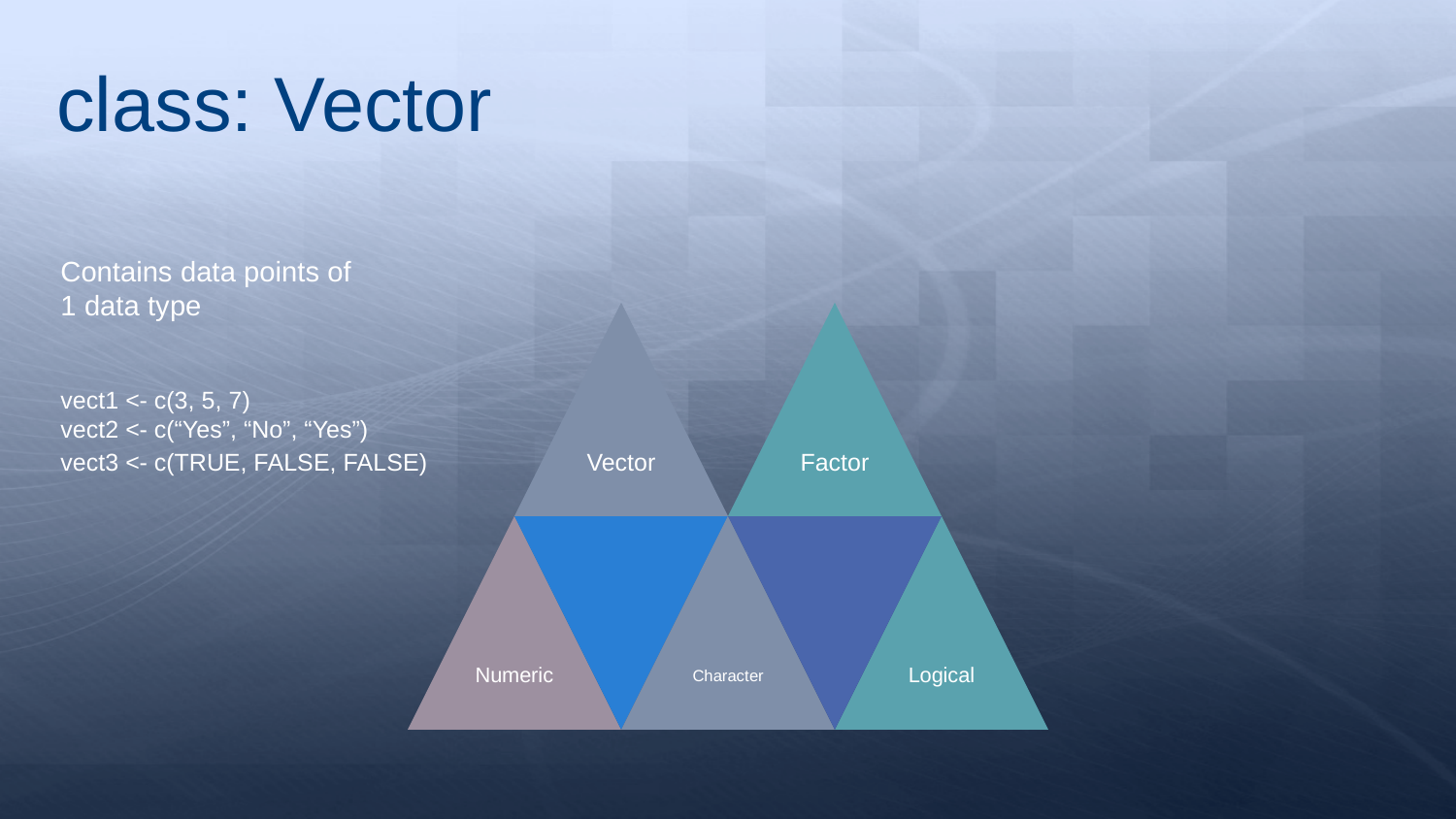

class: Vector

Contains data points of
1 data type

vect1 <- c(3, 5, 7)
vect2 <- c(“Yes”, “No”, “Yes”)
vect3 <- c(TRUE, FALSE, FALSE)

Factor

Vector

Numeric

Character

Logical